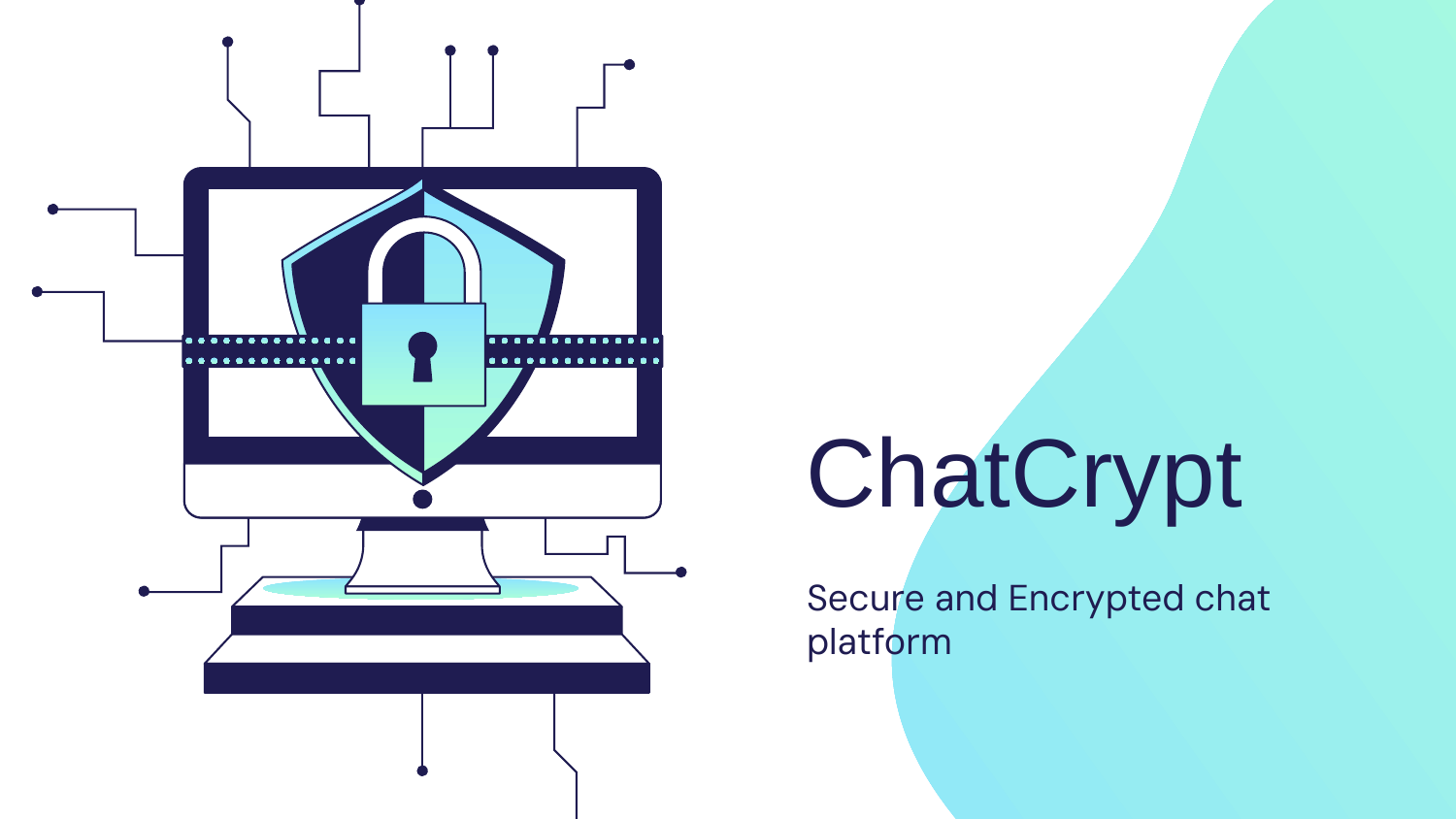

# ChatCrypt
Secure and Encrypted chat platform